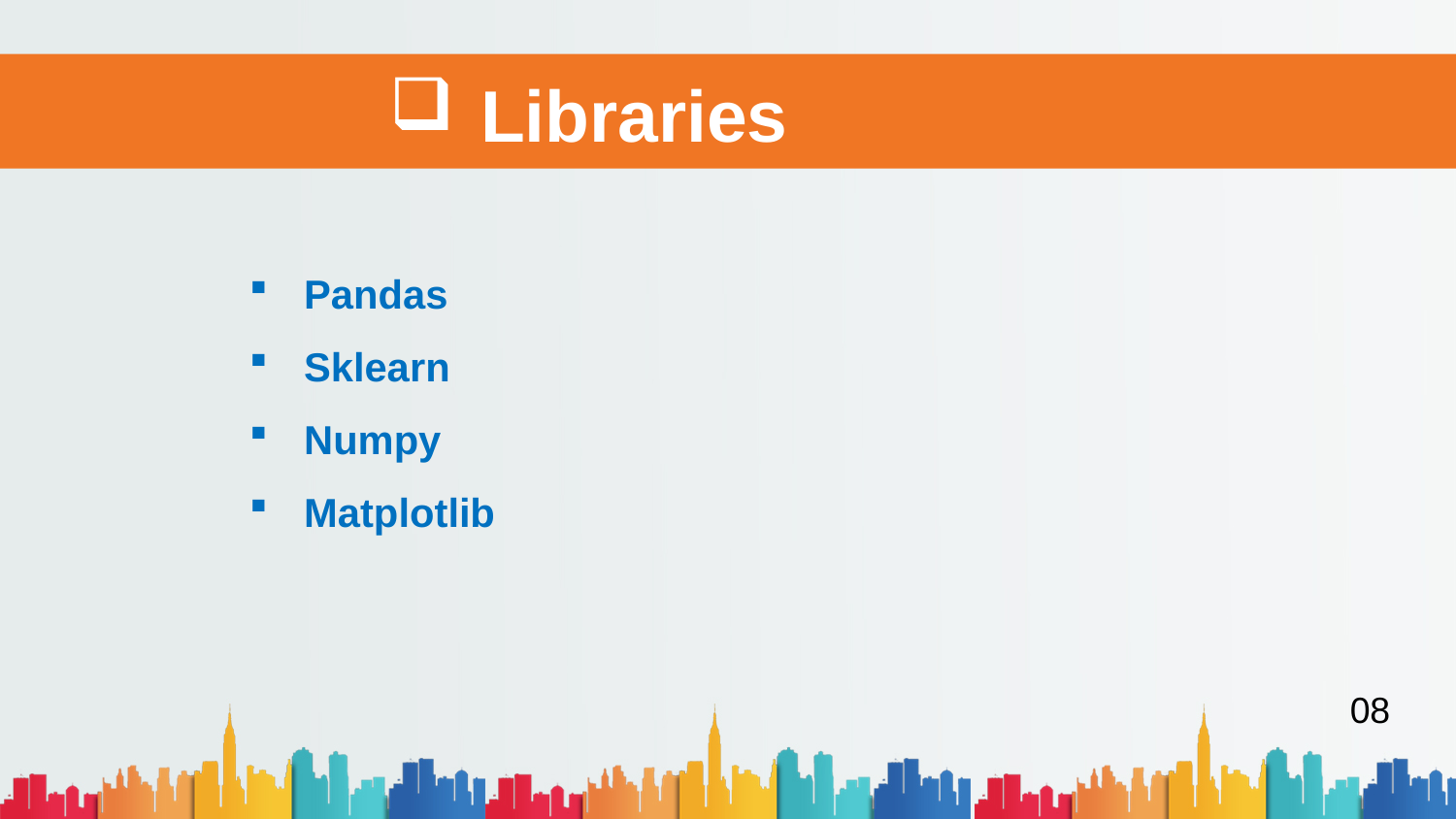

# Libraries

Pandas
Sklearn
Numpy
Matplotlib
08